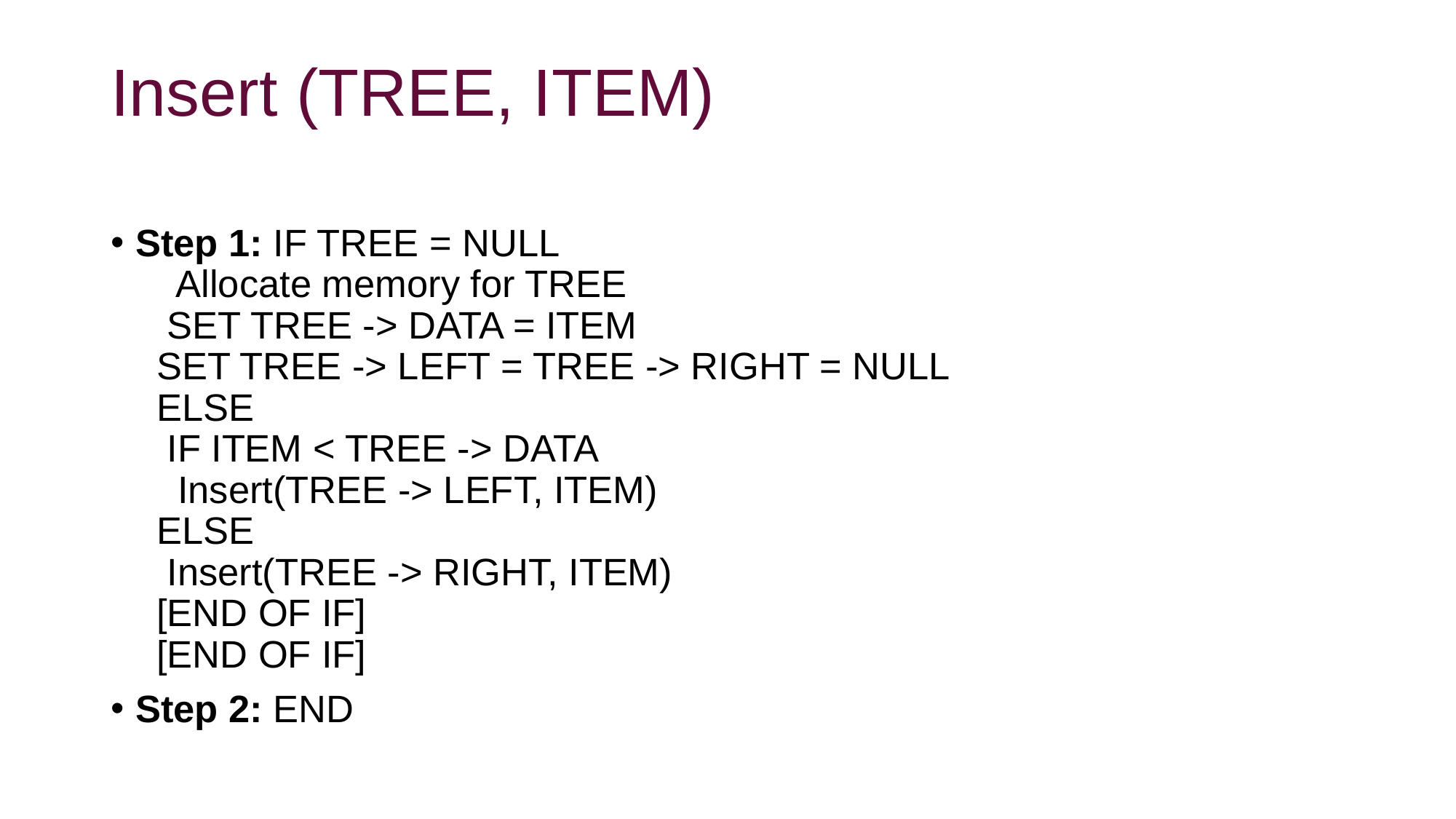

# Insert (TREE, ITEM)
Step 1: IF TREE = NULL
    Allocate memory for TREE
   SET TREE -> DATA = ITEM
  SET TREE -> LEFT = TREE -> RIGHT = NULL
  ELSE
   IF ITEM < TREE -> DATA
    Insert(TREE -> LEFT, ITEM)
  ELSE
   Insert(TREE -> RIGHT, ITEM)
  [END OF IF]
  [END OF IF]
Step 2: END